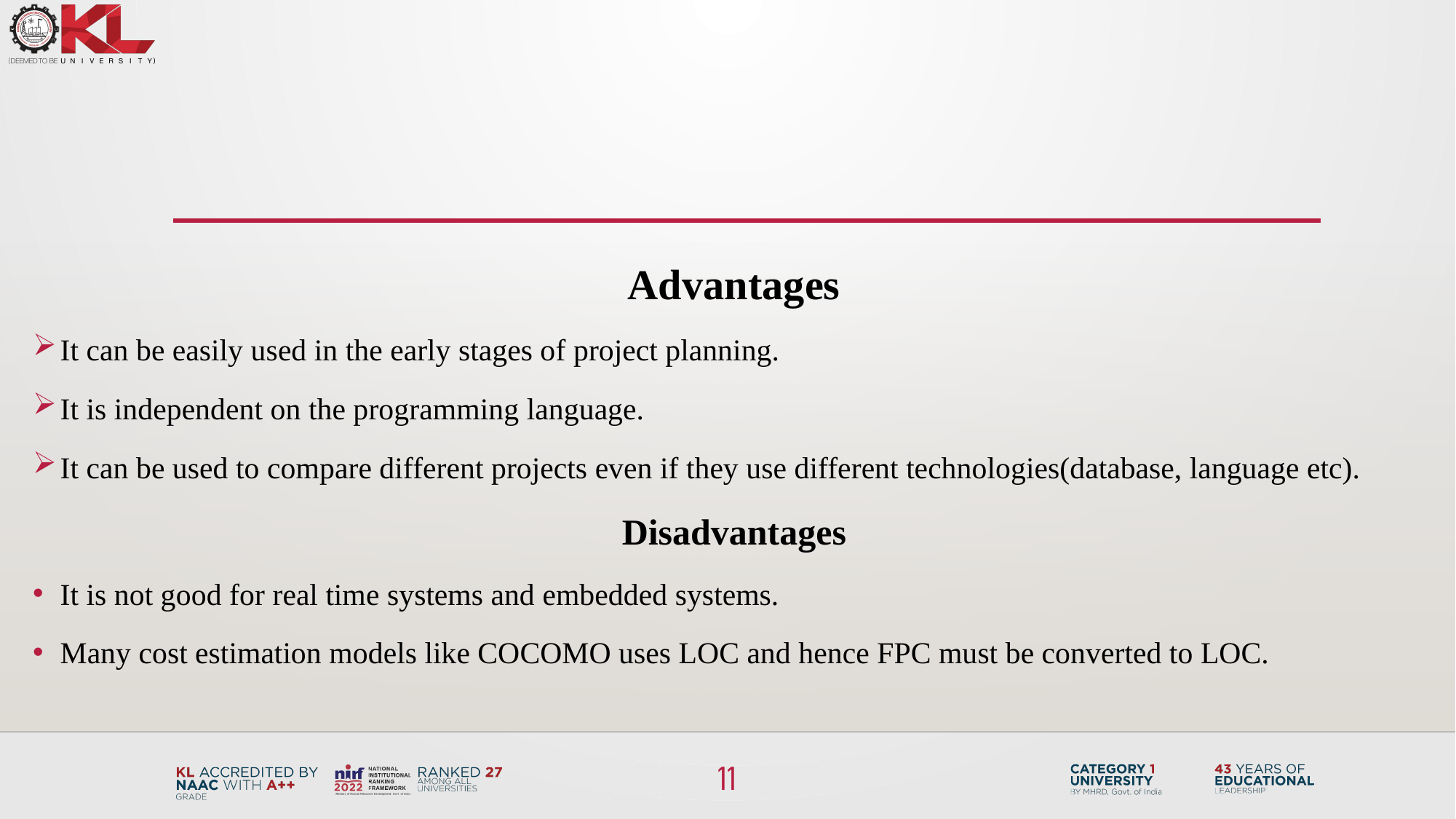

#
Advantages
It can be easily used in the early stages of project planning.
It is independent on the programming language.
It can be used to compare different projects even if they use different technologies(database, language etc).
Disadvantages
It is not good for real time systems and embedded systems.
Many cost estimation models like COCOMO uses LOC and hence FPC must be converted to LOC.

11